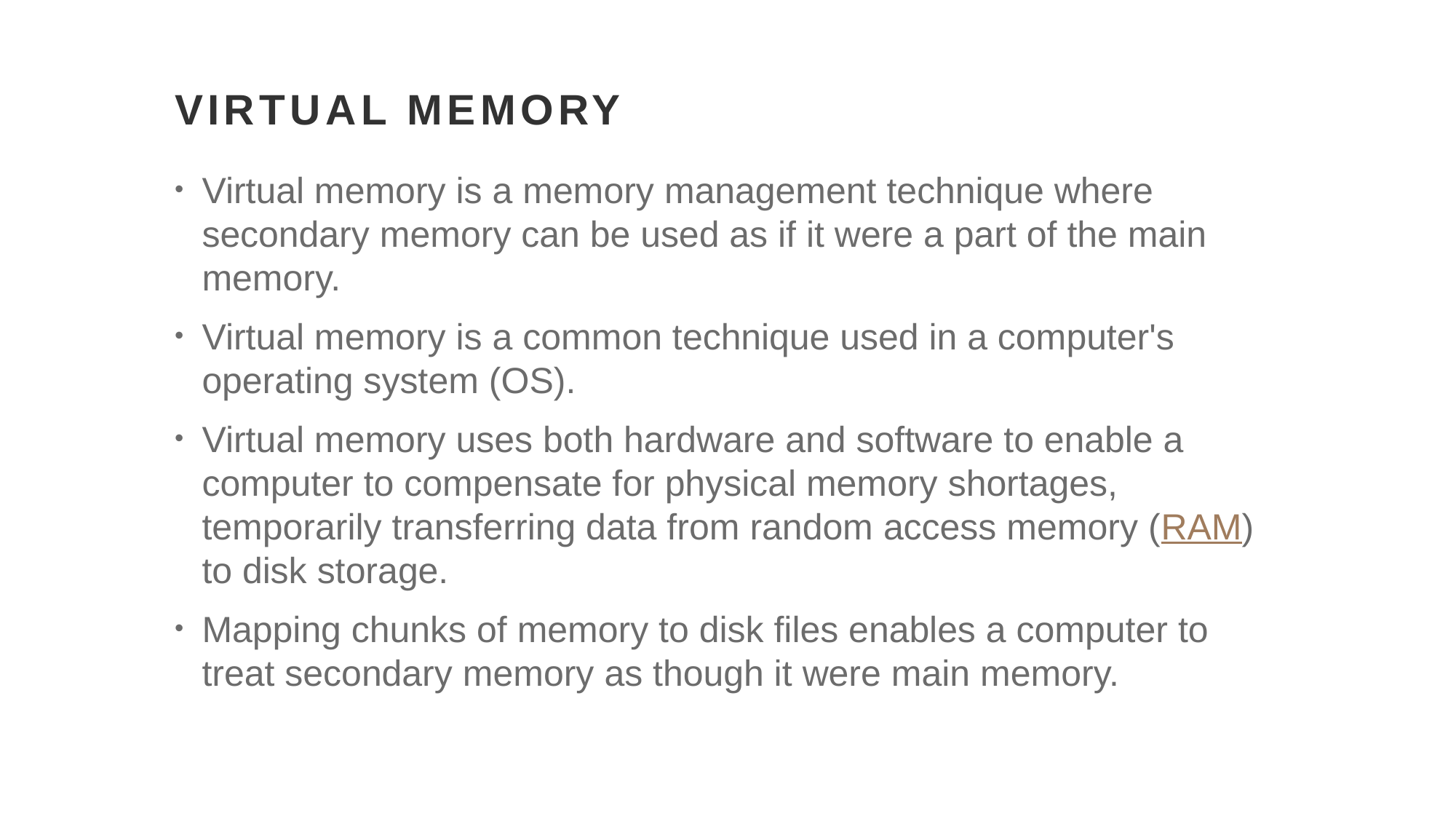

# virtual memory
Virtual memory is a memory management technique where secondary memory can be used as if it were a part of the main memory.
Virtual memory is a common technique used in a computer's operating system (OS).
Virtual memory uses both hardware and software to enable a computer to compensate for physical memory shortages, temporarily transferring data from random access memory (RAM) to disk storage.
Mapping chunks of memory to disk files enables a computer to treat secondary memory as though it were main memory.